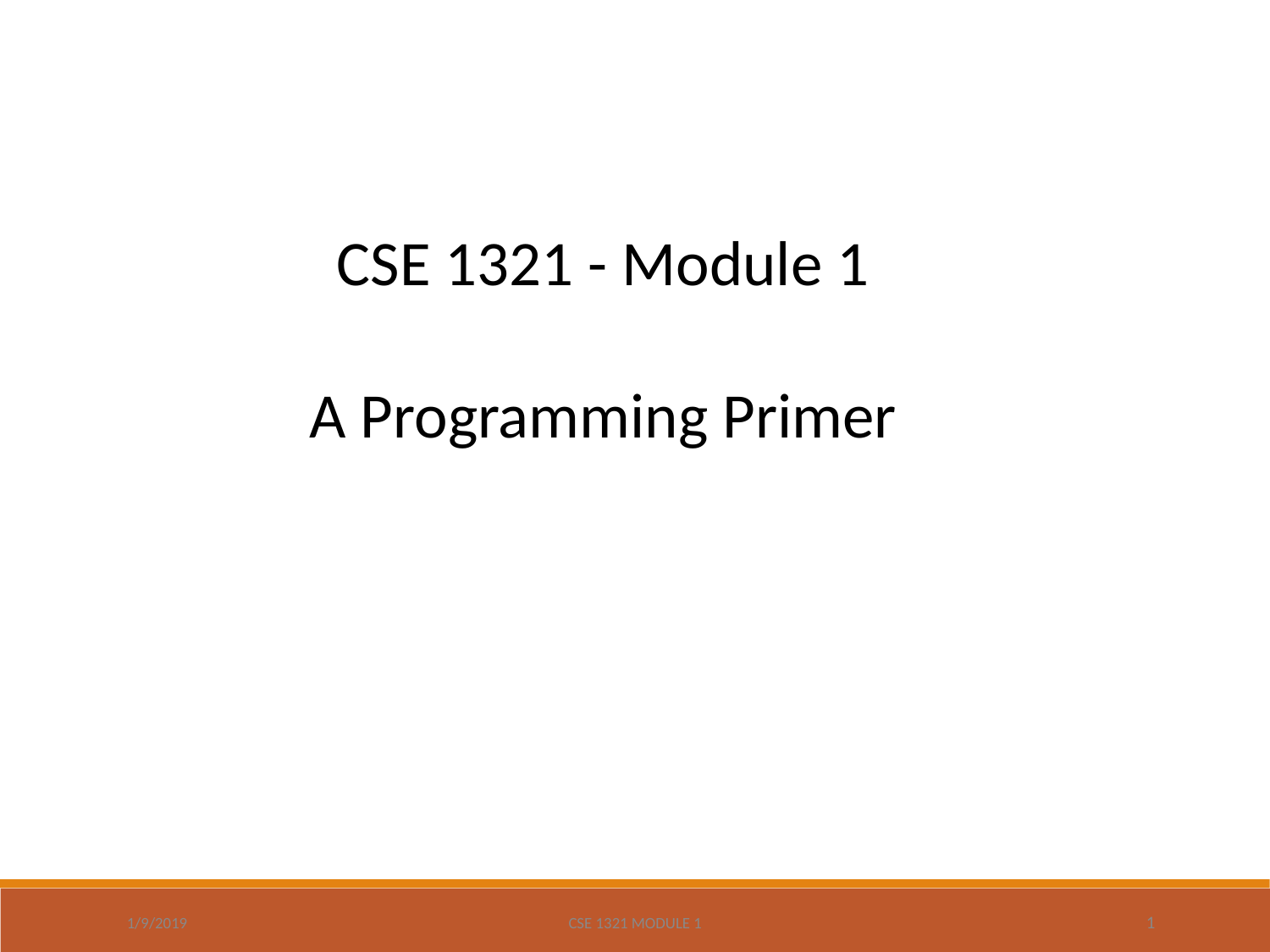

CSE 1321 - Module 1
A Programming Primer
1/9/2019
CSE 1321 Module 1
1